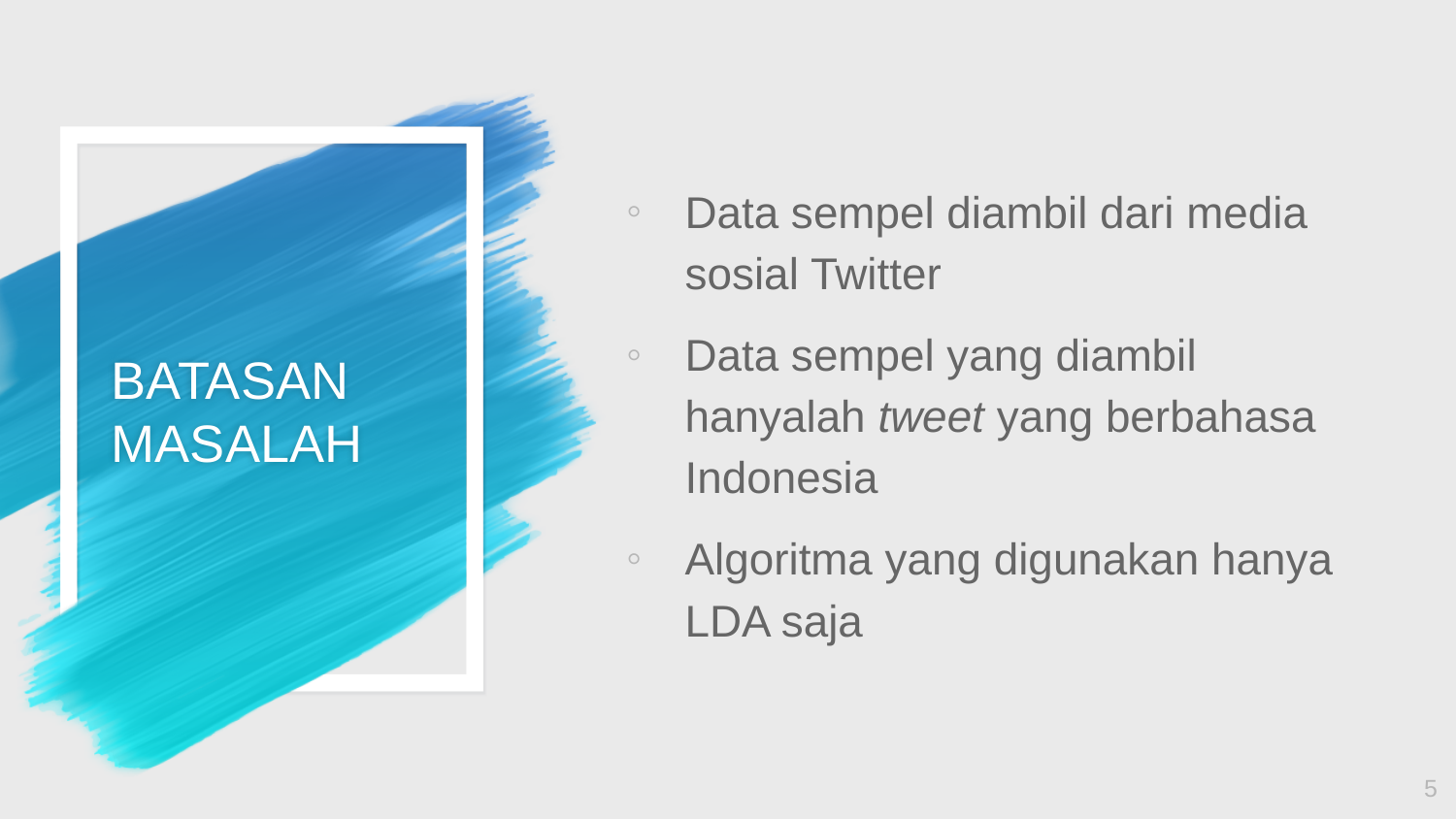

Data sempel diambil dari media sosial Twitter
Data sempel yang diambil hanyalah tweet yang berbahasa Indonesia
Algoritma yang digunakan hanya LDA saja
# BATASAN MASALAH
5